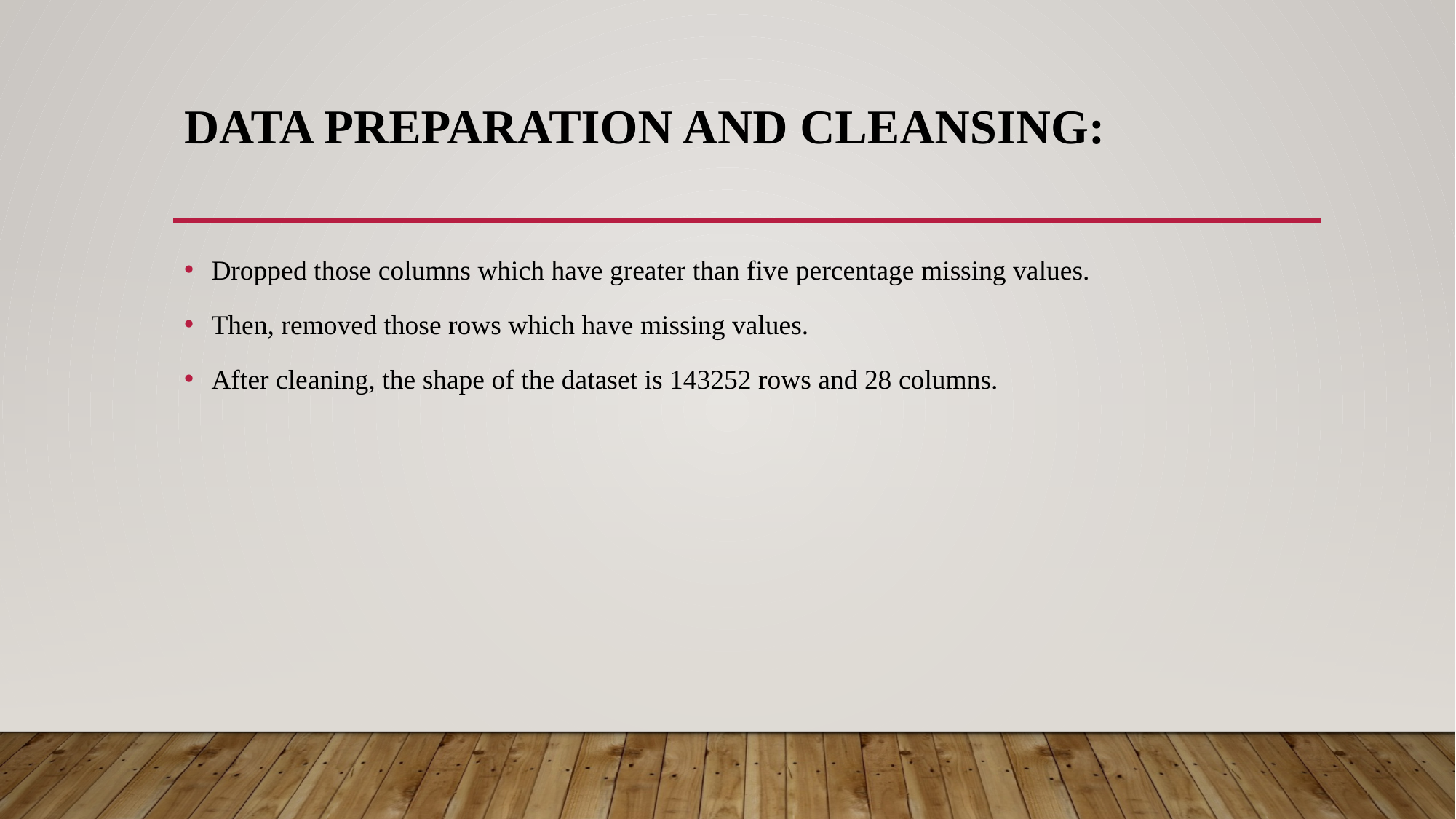

# Data Preparation and Cleansing:
Dropped those columns which have greater than five percentage missing values.
Then, removed those rows which have missing values.
After cleaning, the shape of the dataset is 143252 rows and 28 columns.